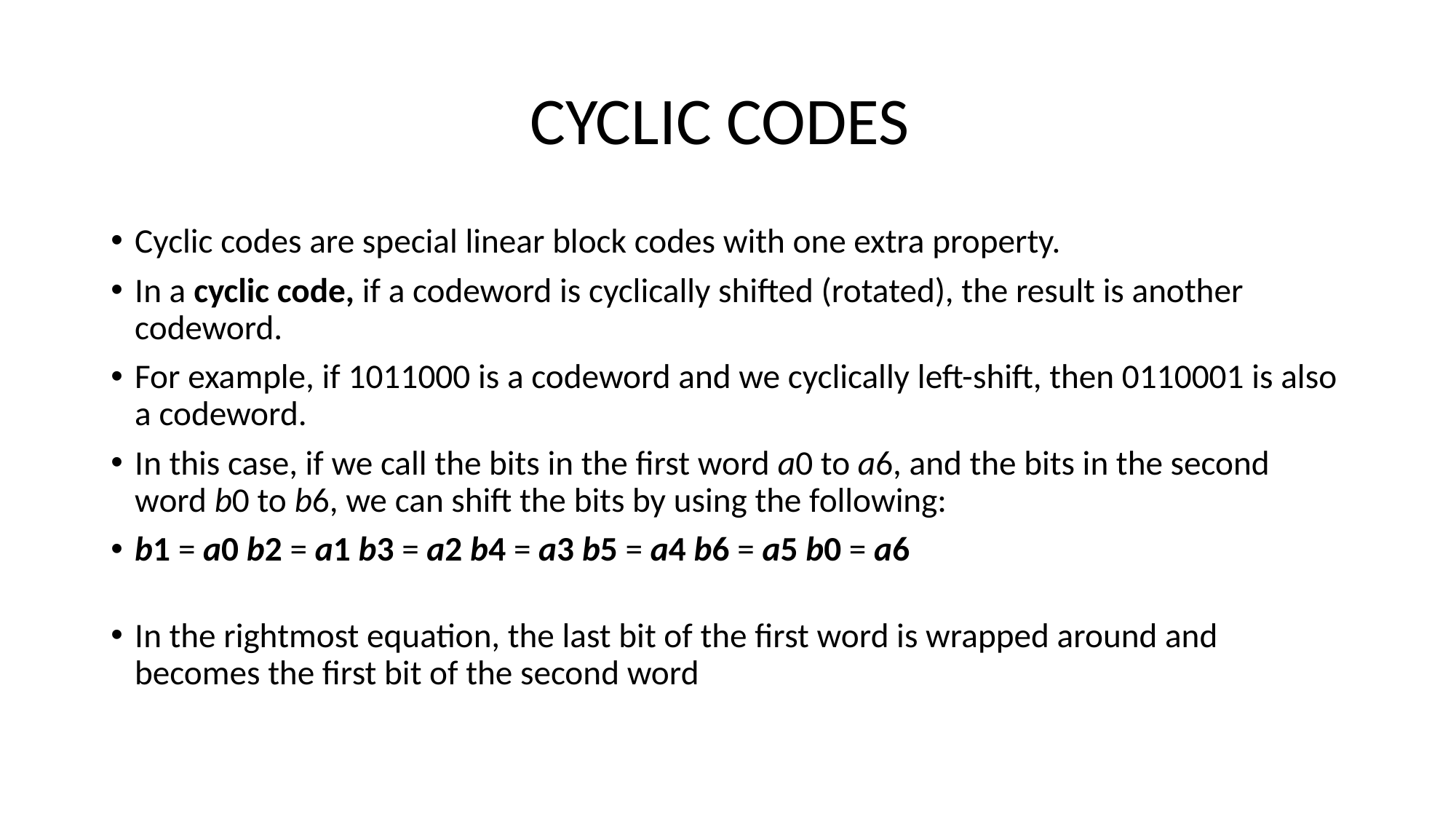

# CYCLIC CODES
Cyclic codes are special linear block codes with one extra property.
In a cyclic code, if a codeword is cyclically shifted (rotated), the result is another codeword.
For example, if 1011000 is a codeword and we cyclically left-shift, then 0110001 is also a codeword.
In this case, if we call the bits in the first word a0 to a6, and the bits in the second word b0 to b6, we can shift the bits by using the following:
b1 = a0 b2 = a1 b3 = a2 b4 = a3 b5 = a4 b6 = a5 b0 = a6
In the rightmost equation, the last bit of the first word is wrapped around and becomes the first bit of the second word